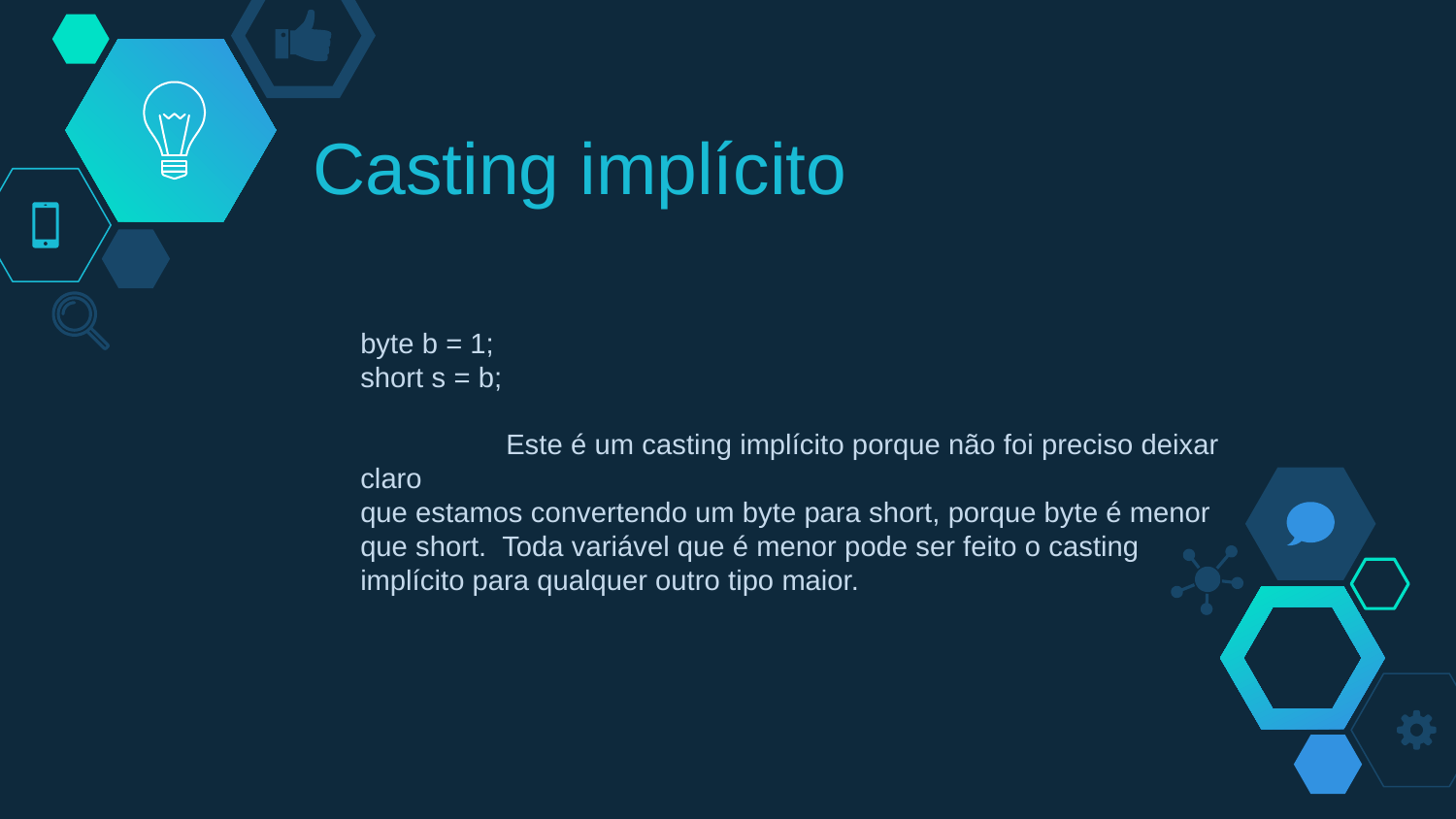

# Casting implícito

byte b = 1;
short s = b;

	Este é um casting implícito porque não foi preciso deixar claro
que estamos convertendo um byte para short, porque byte é menor que short.  Toda variável que é menor pode ser feito o casting implícito para qualquer outro tipo maior.